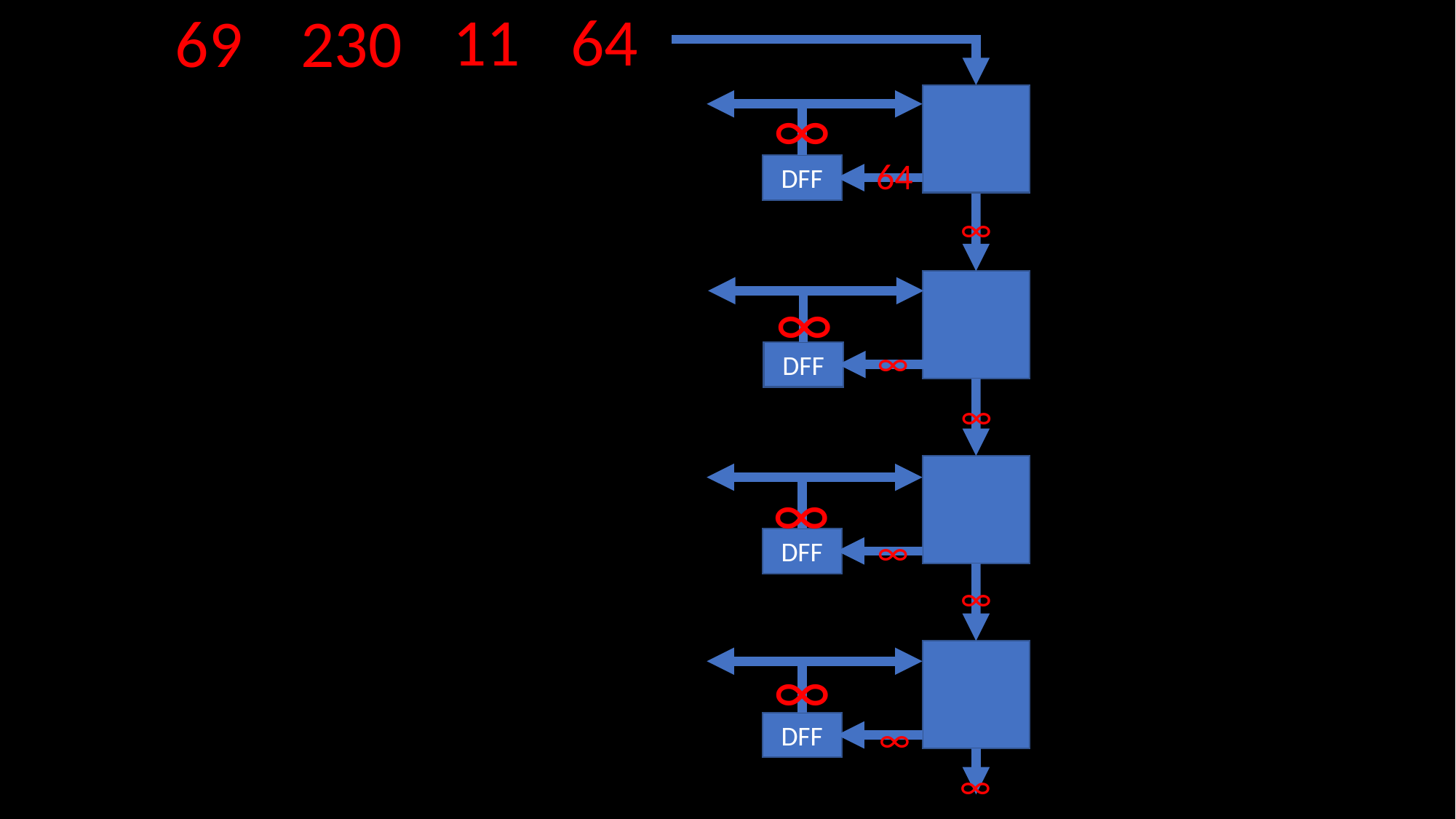

64
11
69
230
∞

64
DFF
∞

∞
∞
DFF
∞

∞
∞
DFF
∞

∞
∞
DFF
∞